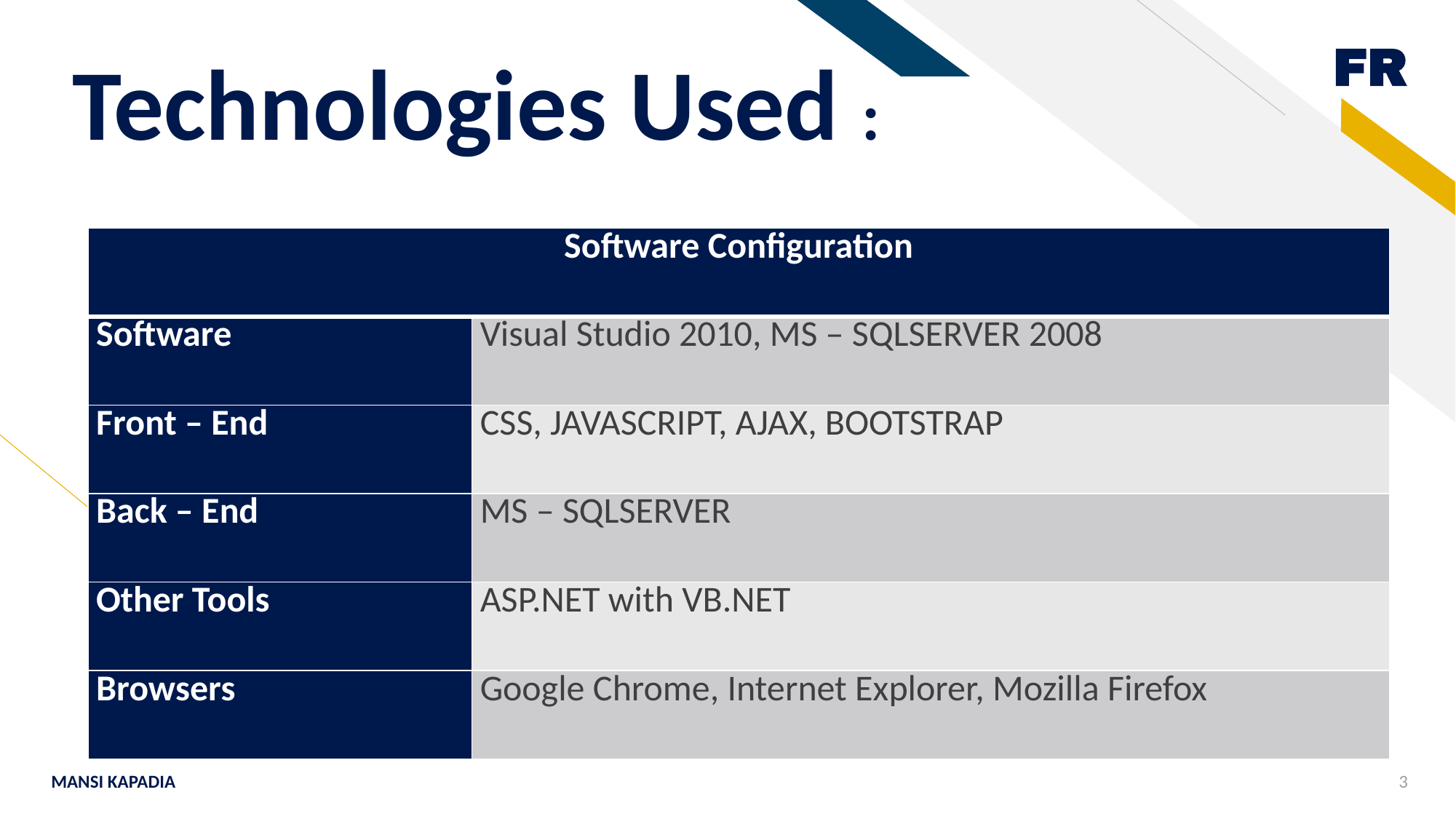

# Technologies Used :
| Software Configuration |  |
| --- | --- |
| Software | Visual Studio 2010, MS – SQLSERVER 2008 |
| Front – End | CSS, JAVASCRIPT, AJAX, BOOTSTRAP |
| Back – End | MS – SQLSERVER |
| Other Tools | ASP.NET with VB.NET |
| Browsers | Google Chrome, Internet Explorer, Mozilla Firefox |
MANSI KAPADIA
3